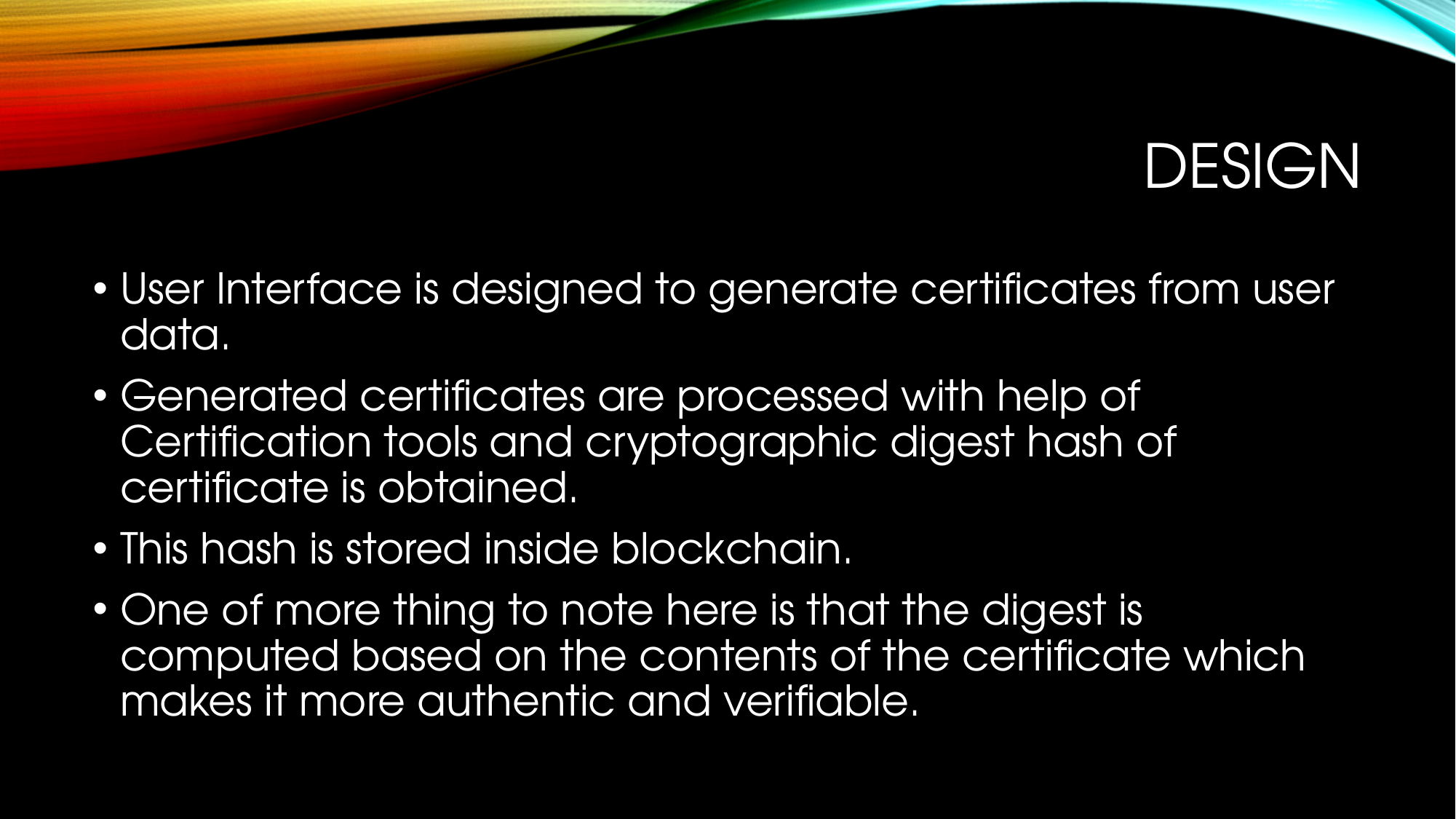

# Design
User Interface is designed to generate certificates from user data.
Generated certificates are processed with help of Certification tools and cryptographic digest hash of certificate is obtained.
This hash is stored inside blockchain.
One of more thing to note here is that the digest is computed based on the contents of the certificate which makes it more authentic and verifiable.